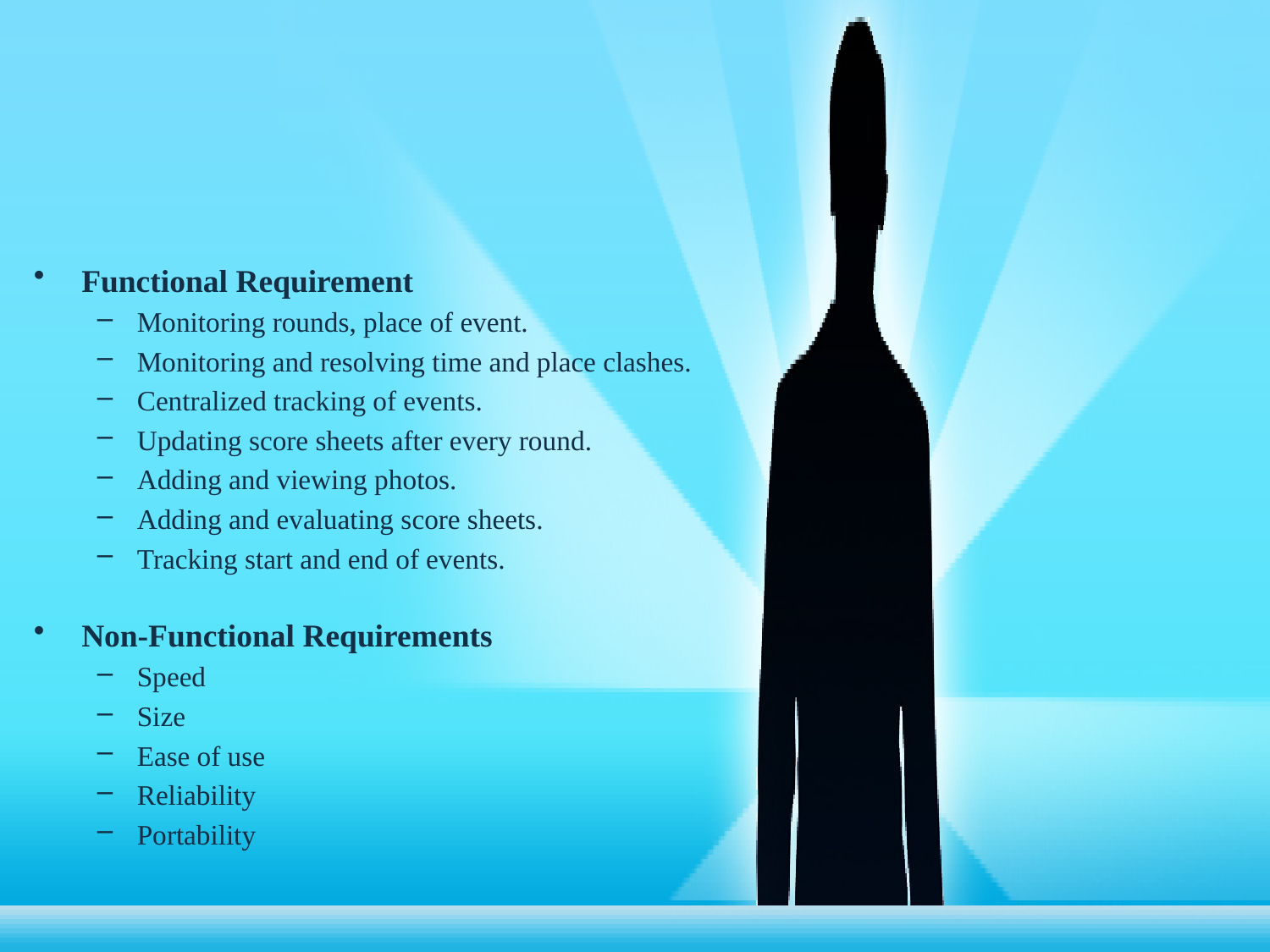

Functional Requirement
Monitoring rounds, place of event.
Monitoring and resolving time and place clashes.
Centralized tracking of events.
Updating score sheets after every round.
Adding and viewing photos.
Adding and evaluating score sheets.
Tracking start and end of events.

Non-Functional Requirements
Speed
Size
Ease of use
Reliability
Portability